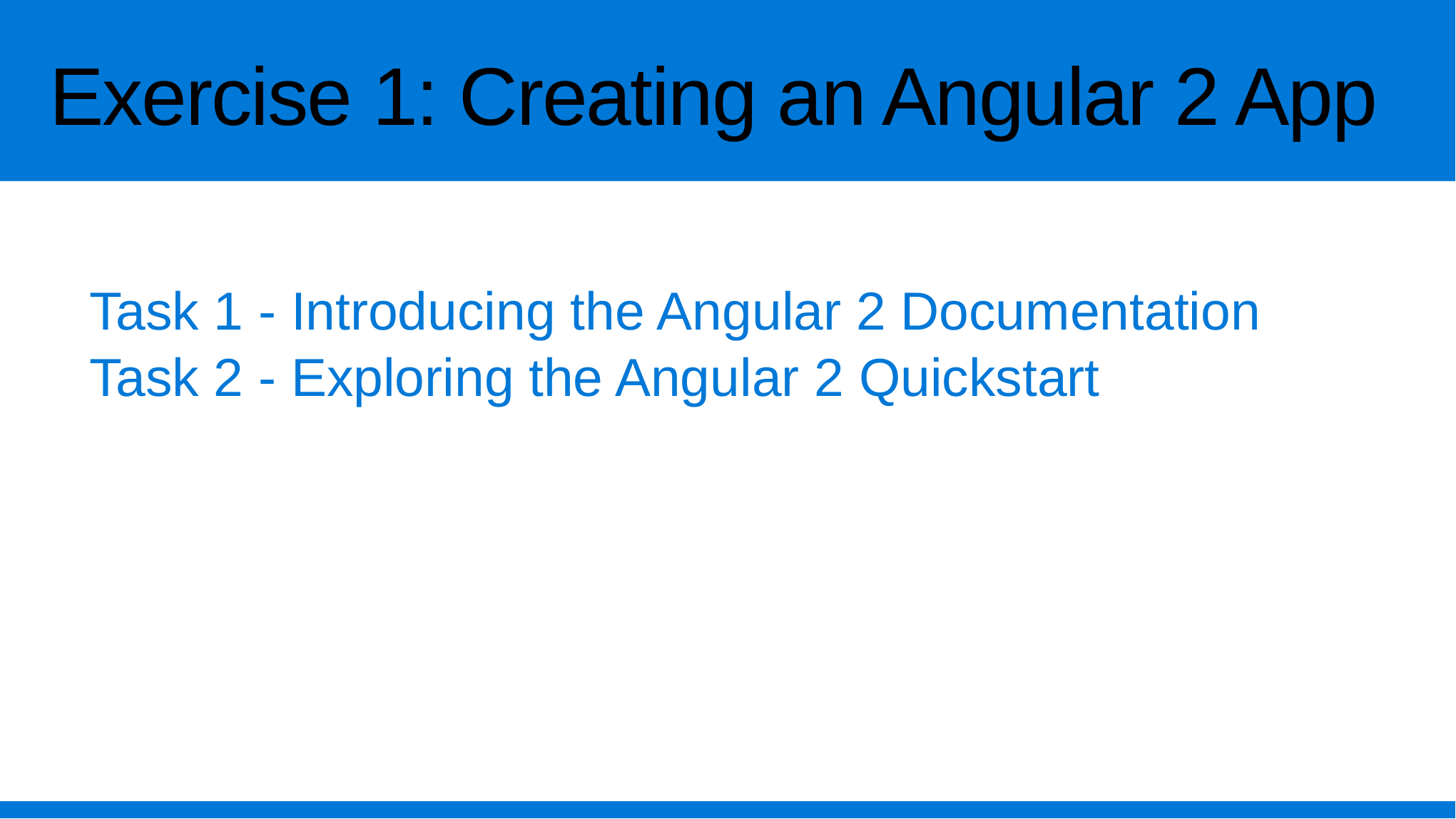

# Exercise 1: Creating an Angular 2 App

Task 1 - Introducing the Angular 2 Documentation
Task 2 - Exploring the Angular 2 Quickstart